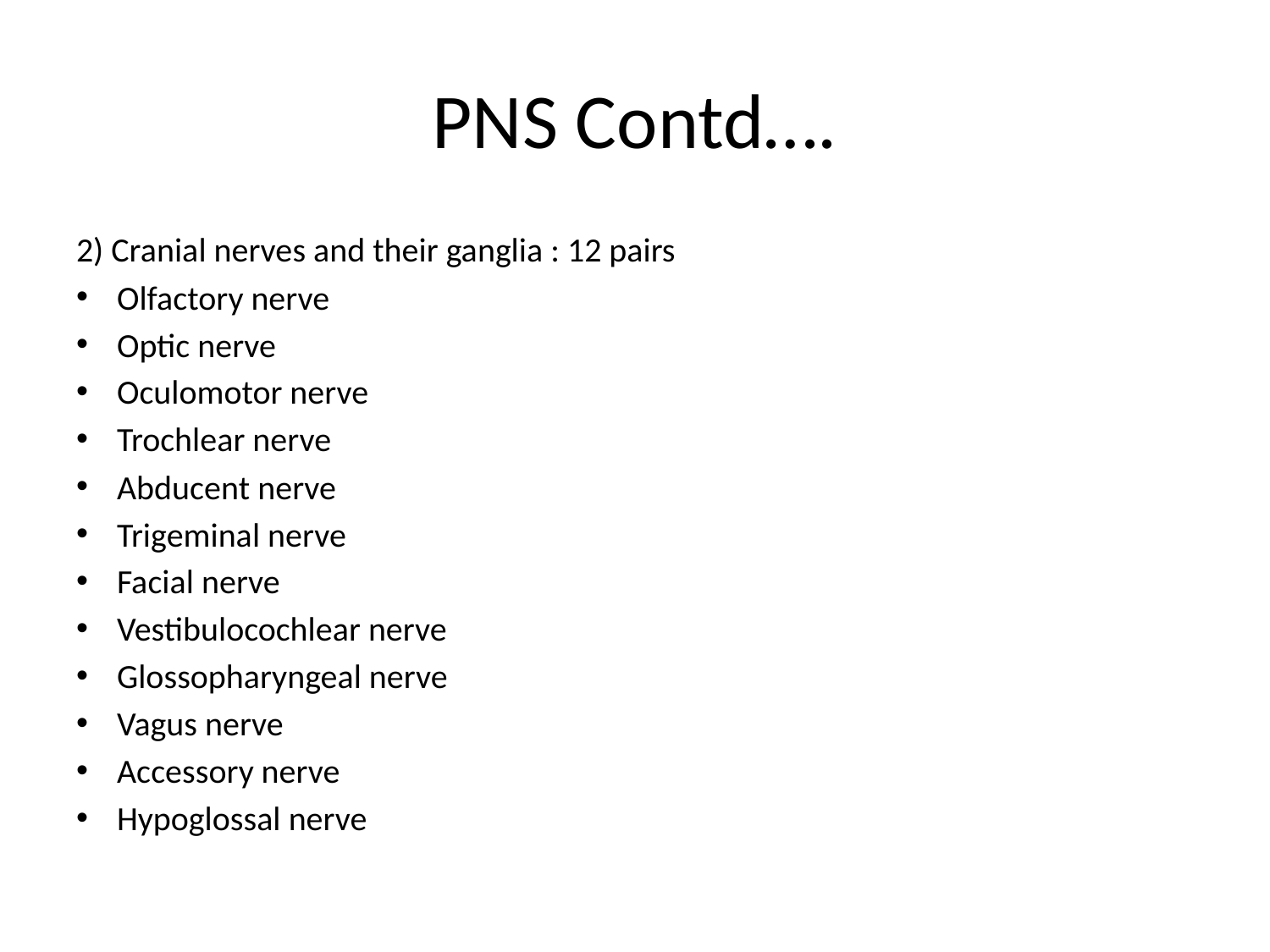

# PNS Contd….
2) Cranial nerves and their ganglia : 12 pairs
Olfactory nerve
Optic nerve
Oculomotor nerve
Trochlear nerve
Abducent nerve
Trigeminal nerve
Facial nerve
Vestibulocochlear nerve
Glossopharyngeal nerve
Vagus nerve
Accessory nerve
Hypoglossal nerve